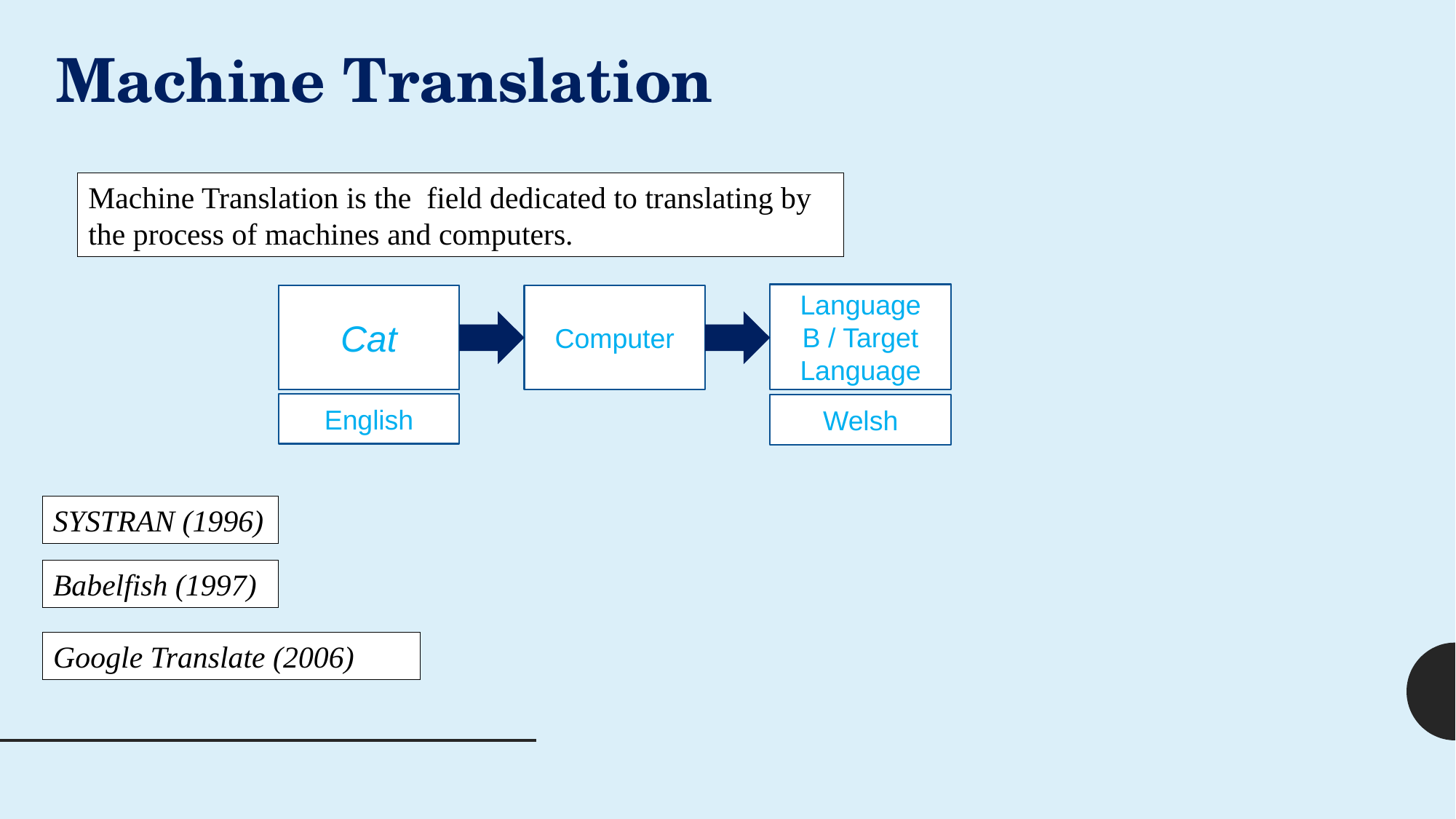

Machine Translation
Machine Translation is the  field dedicated to translating by the process of machines and computers.
Cath
Language B / Target Language
Cat
Computer
Language A /
Source Language

English
Welsh
SYSTRAN (1996)
Babelfish (1997)
Google Translate (2006)